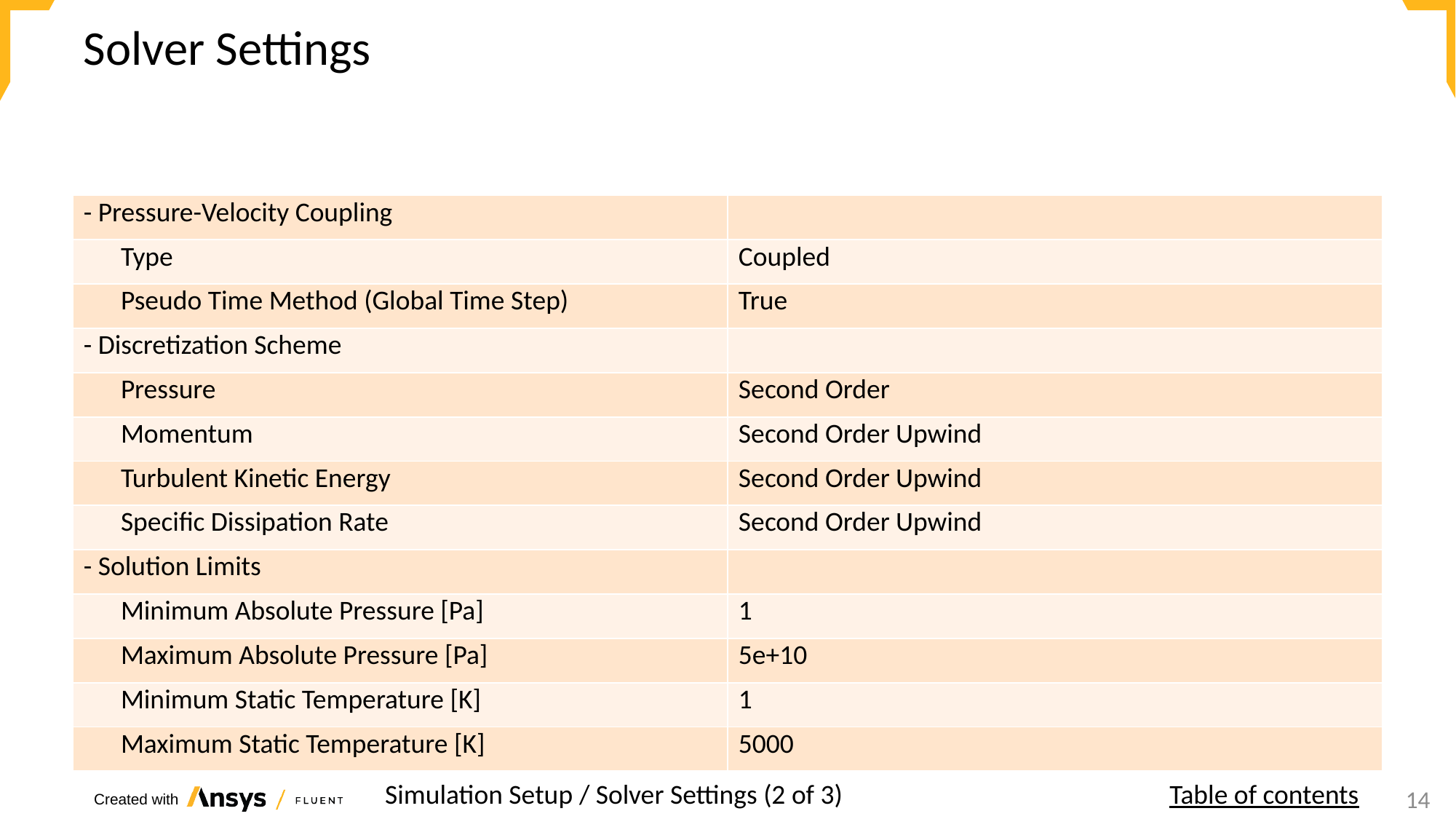

# Solver Settings

| - Pressure-Velocity Coupling |  |
| --- | --- |
| Type | Coupled |
| Pseudo Time Method (Global Time Step) | True |
| - Discretization Scheme |  |
| Pressure | Second Order |
| Momentum | Second Order Upwind |
| Turbulent Kinetic Energy | Second Order Upwind |
| Specific Dissipation Rate | Second Order Upwind |
| - Solution Limits |  |
| Minimum Absolute Pressure [Pa] | 1 |
| Maximum Absolute Pressure [Pa] | 5e+10 |
| Minimum Static Temperature [K] | 1 |
| Maximum Static Temperature [K] | 5000 |
Simulation Setup / Solver Settings (2 of 3)
Table of contents
14